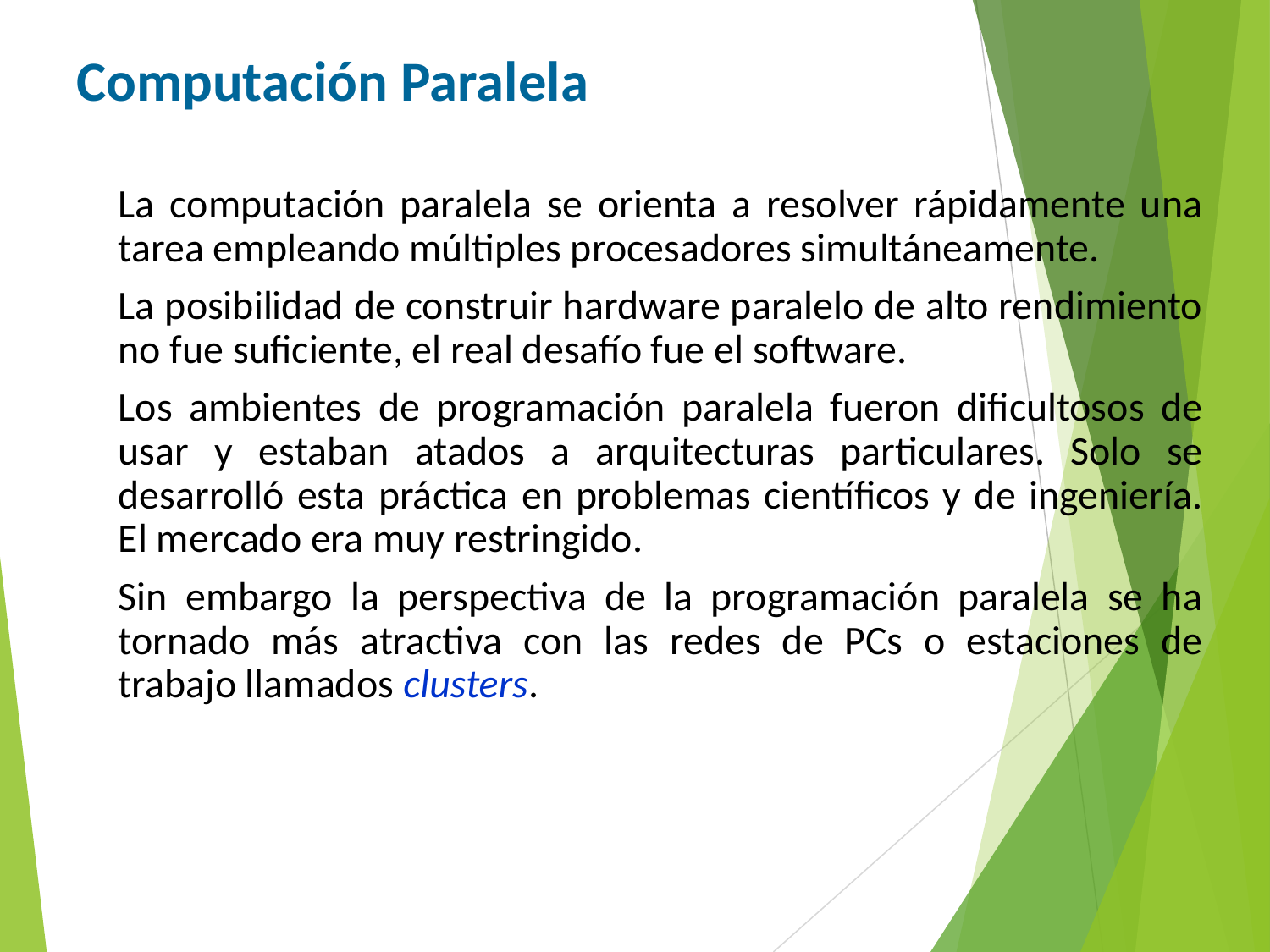

Computación Paralela
La computación paralela se orienta a resolver rápidamente una tarea empleando múltiples procesadores simultáneamente.
La posibilidad de construir hardware paralelo de alto rendimiento no fue suficiente, el real desafío fue el software.
Los ambientes de programación paralela fueron dificultosos de usar y estaban atados a arquitecturas particulares. Solo se desarrolló esta práctica en problemas científicos y de ingeniería. El mercado era muy restringido.
Sin embargo la perspectiva de la programación paralela se ha tornado más atractiva con las redes de PCs o estaciones de trabajo llamados clusters.